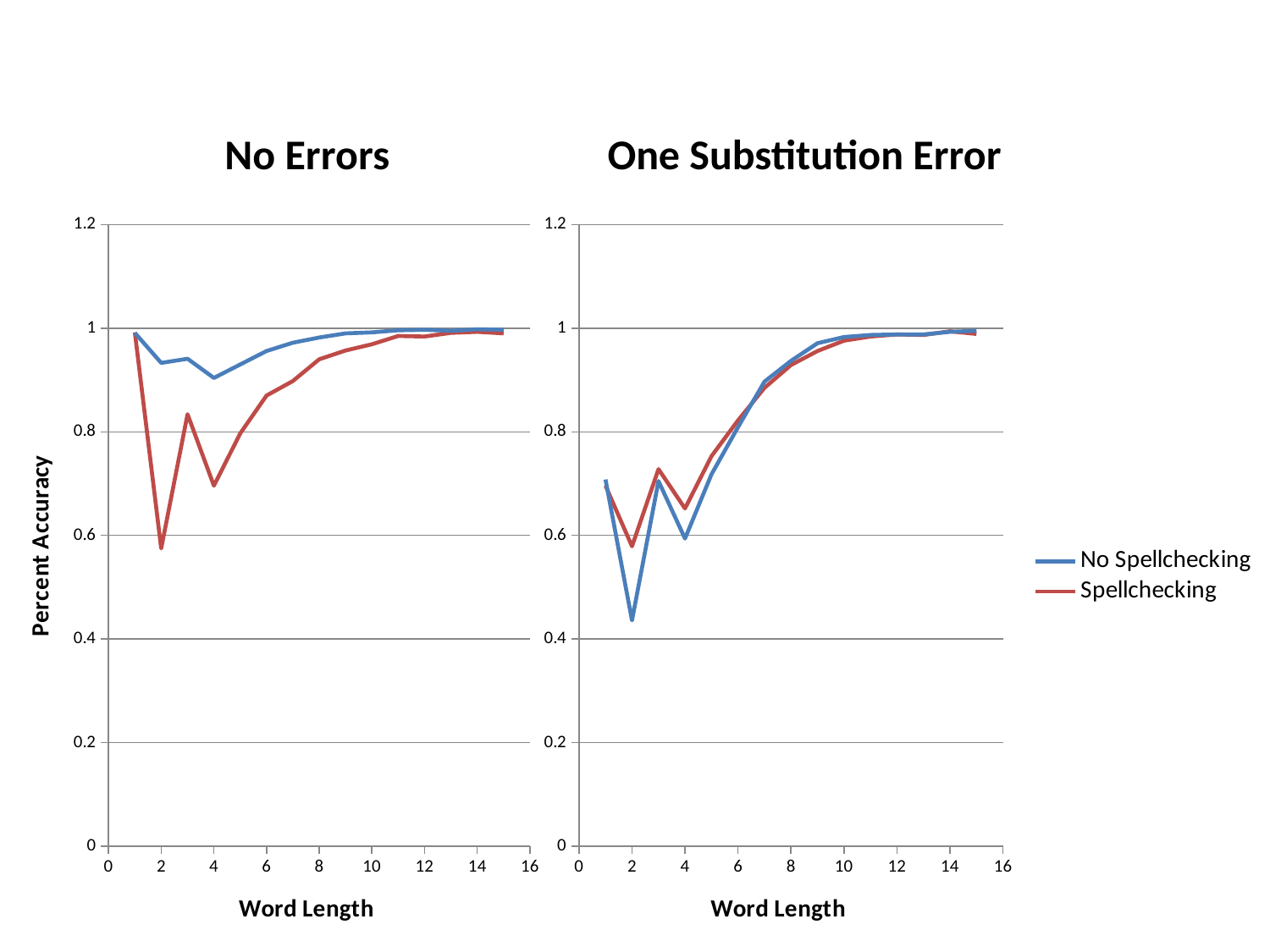

One Substitution Error
No Errors

### Chart

| Category | No Spellchecking | Spellchecking |
|---|---|---|

### Chart

| Category | No Spellchecking | Spellchecking |
|---|---|---|